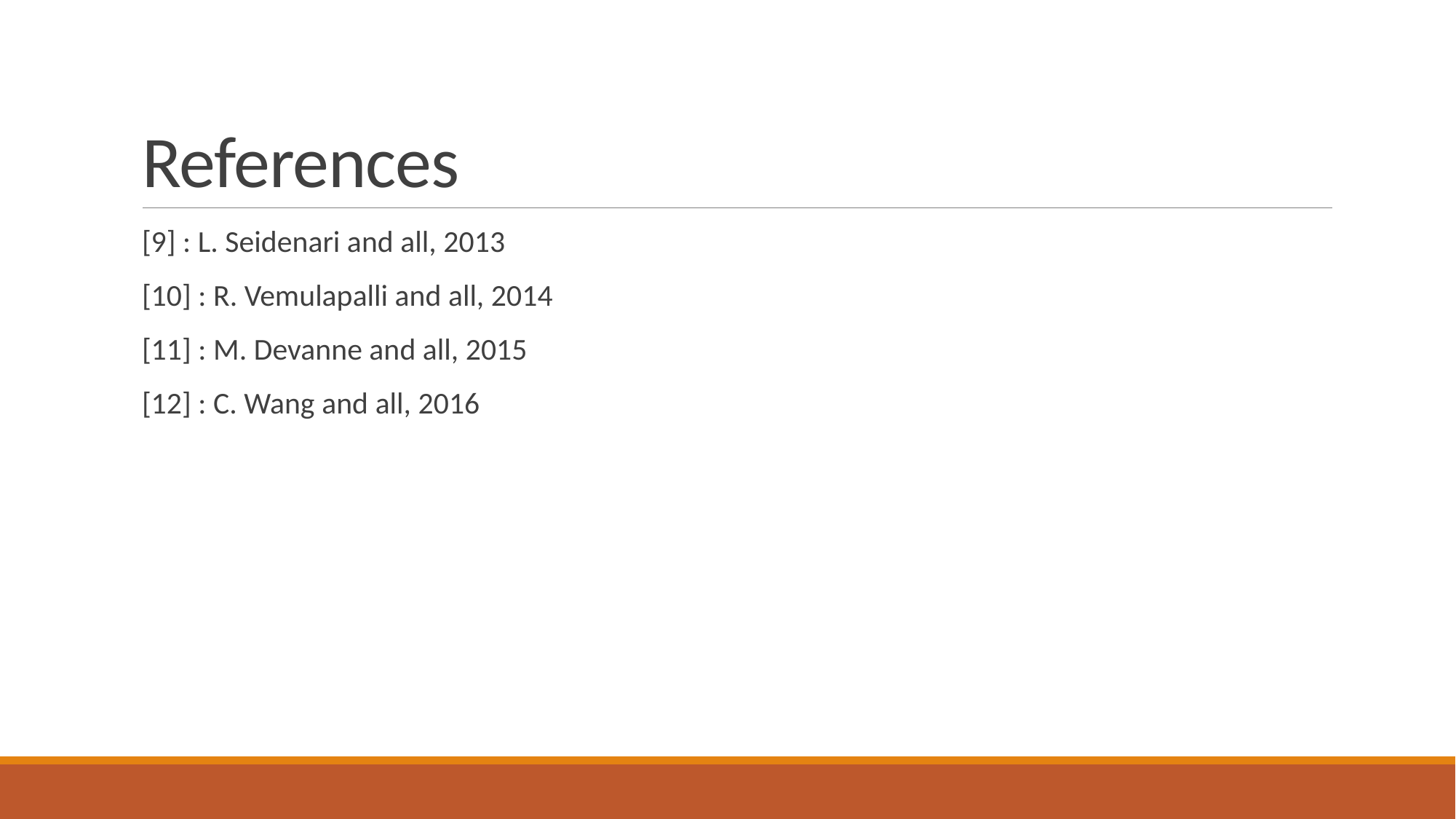

# References
[9] : L. Seidenari and all, 2013
[10] : R. Vemulapalli and all, 2014
[11] : M. Devanne and all, 2015
[12] : C. Wang and all, 2016